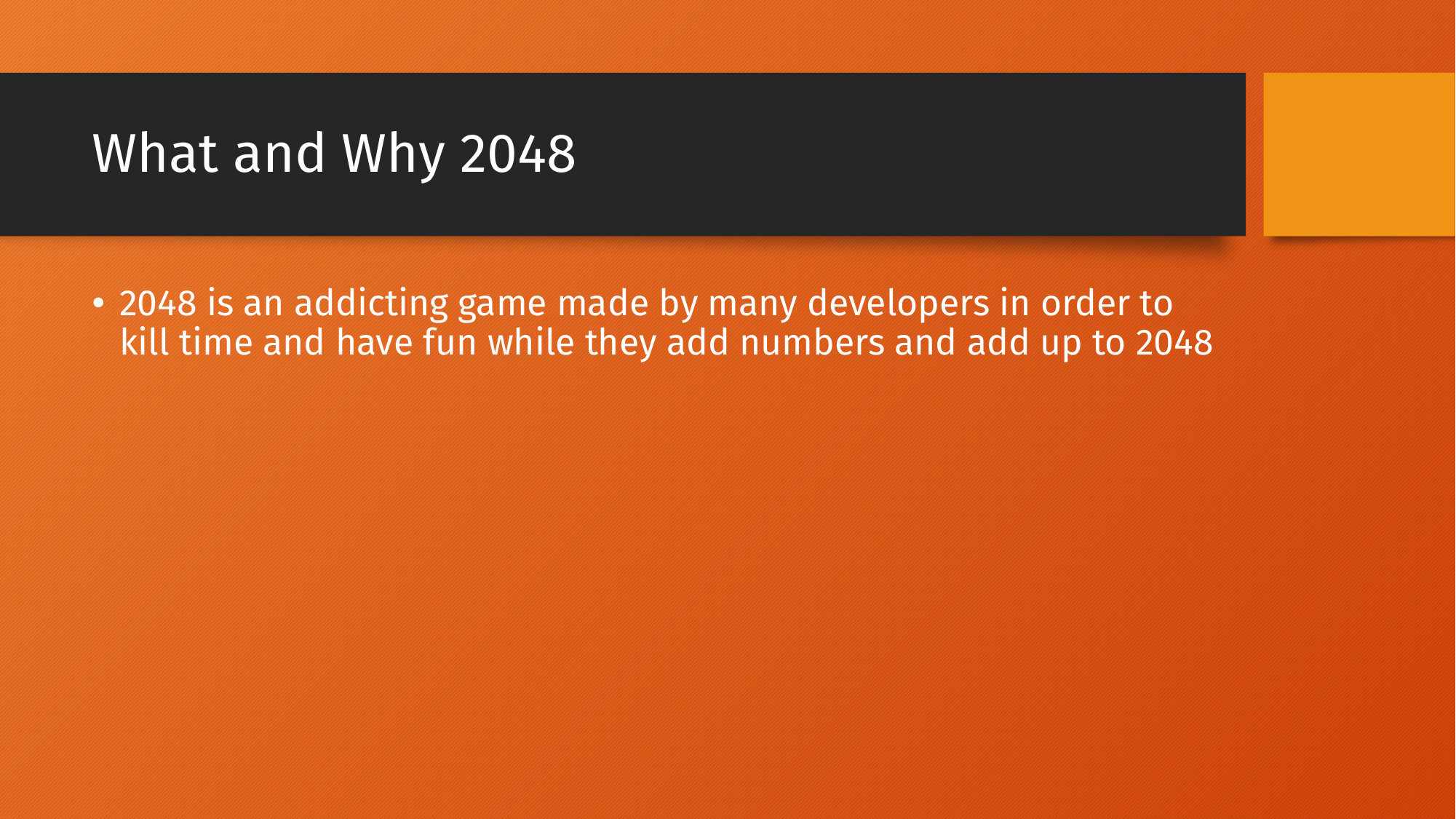

# What and Why 2048
2048 is an addicting game made by many developers in order to kill time and have fun while they add numbers and add up to 2048